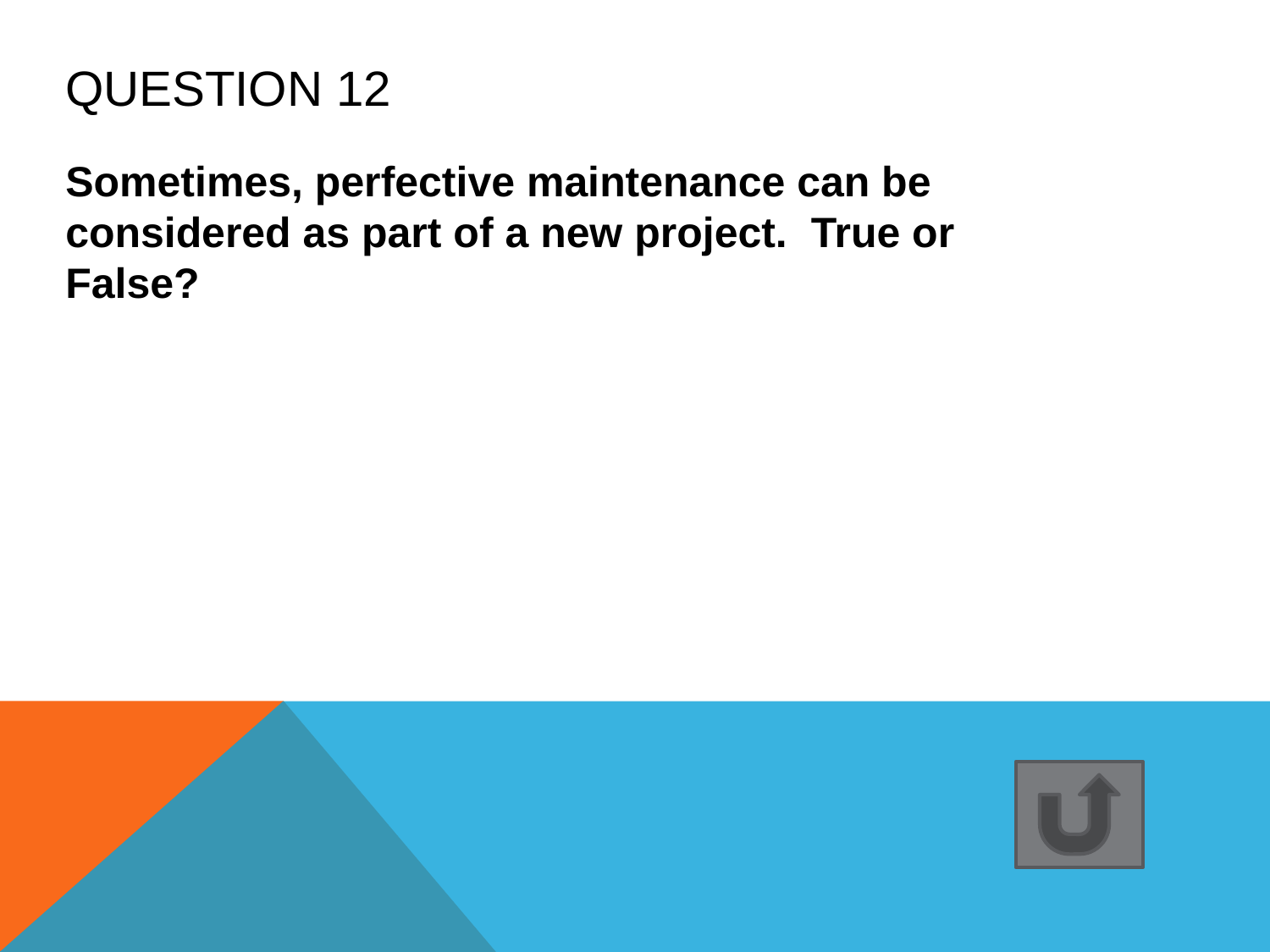

# Question 12
Sometimes, perfective maintenance can be considered as part of a new project.  True or False?

True